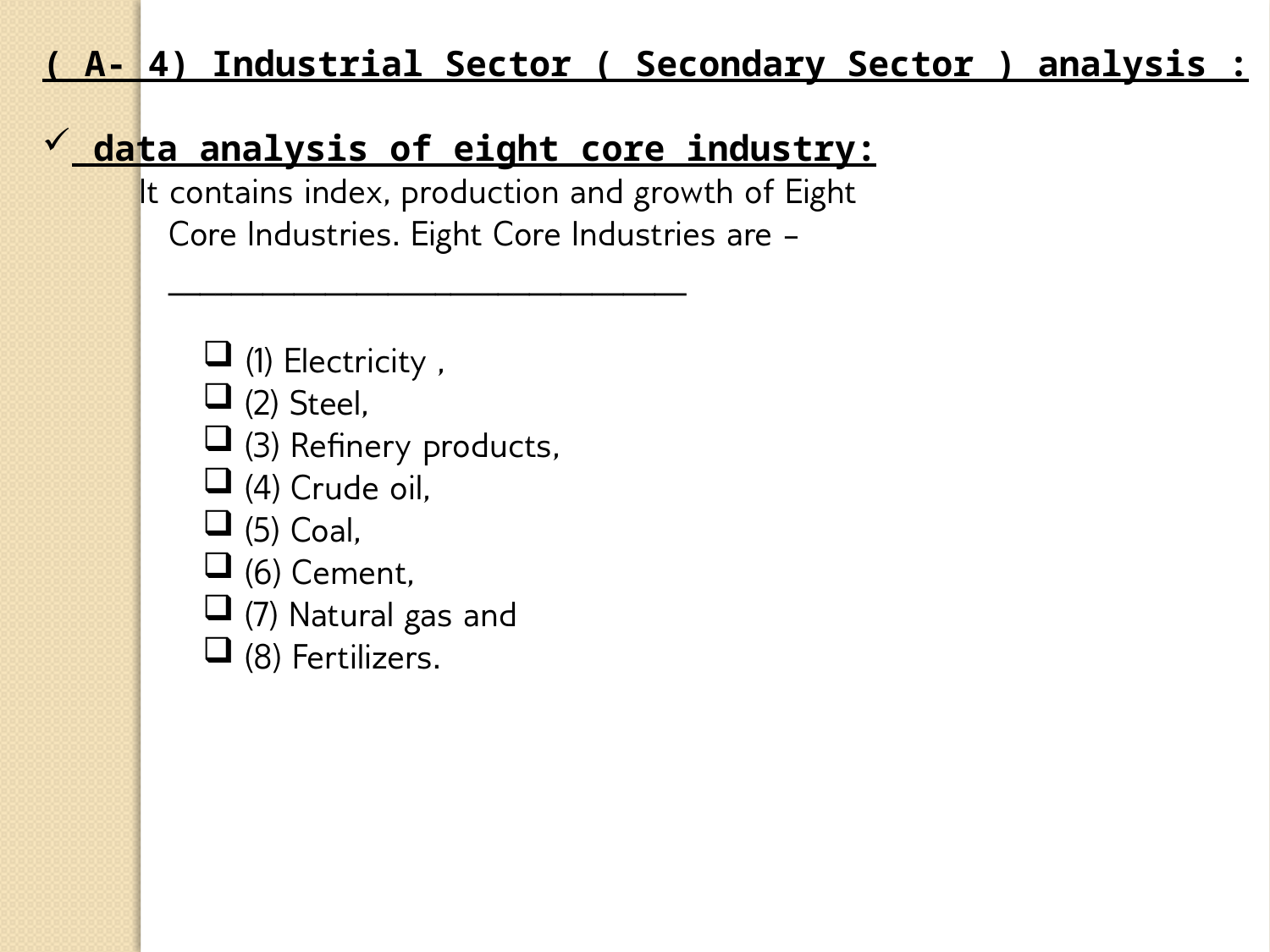

( A- 4) Industrial Sector ( Secondary Sector ) analysis :

 data analysis of eight core industry:
          It contains index, production and growth of Eight
	Core Industries. Eight Core Industries are –
	_________________________________

 (1) Electricity ,
 (2) Steel,
 (3) Refinery products,
 (4) Crude oil,
 (5) Coal,
 (6) Cement,
 (7) Natural gas and
 (8) Fertilizers.